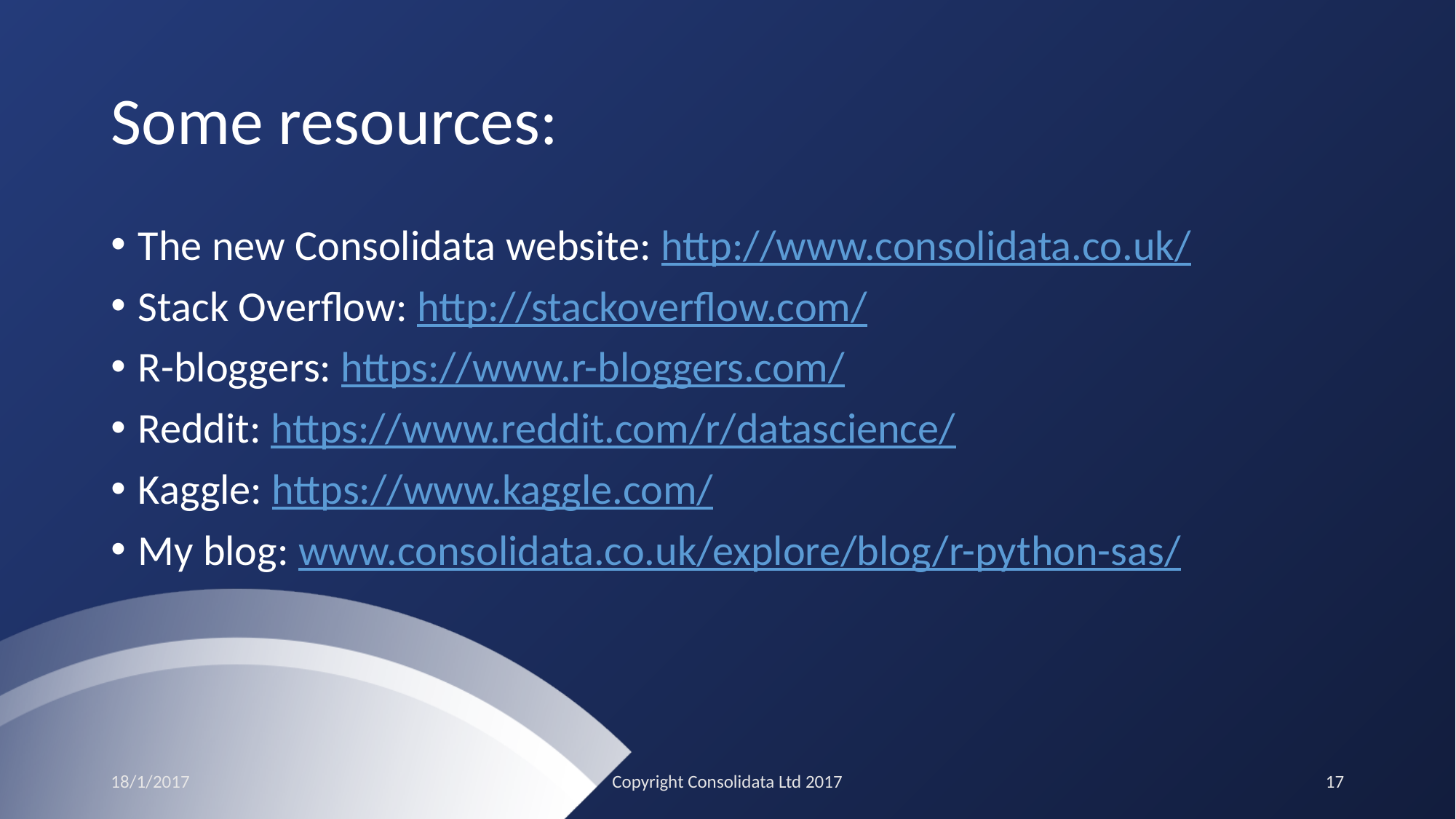

# Some resources:
The new Consolidata website: http://www.consolidata.co.uk/
Stack Overflow: http://stackoverflow.com/
R-bloggers: https://www.r-bloggers.com/
Reddit: https://www.reddit.com/r/datascience/
Kaggle: https://www.kaggle.com/
My blog: www.consolidata.co.uk/explore/blog/r-python-sas/

18/1/2017
Copyright Consolidata Ltd 2017
17